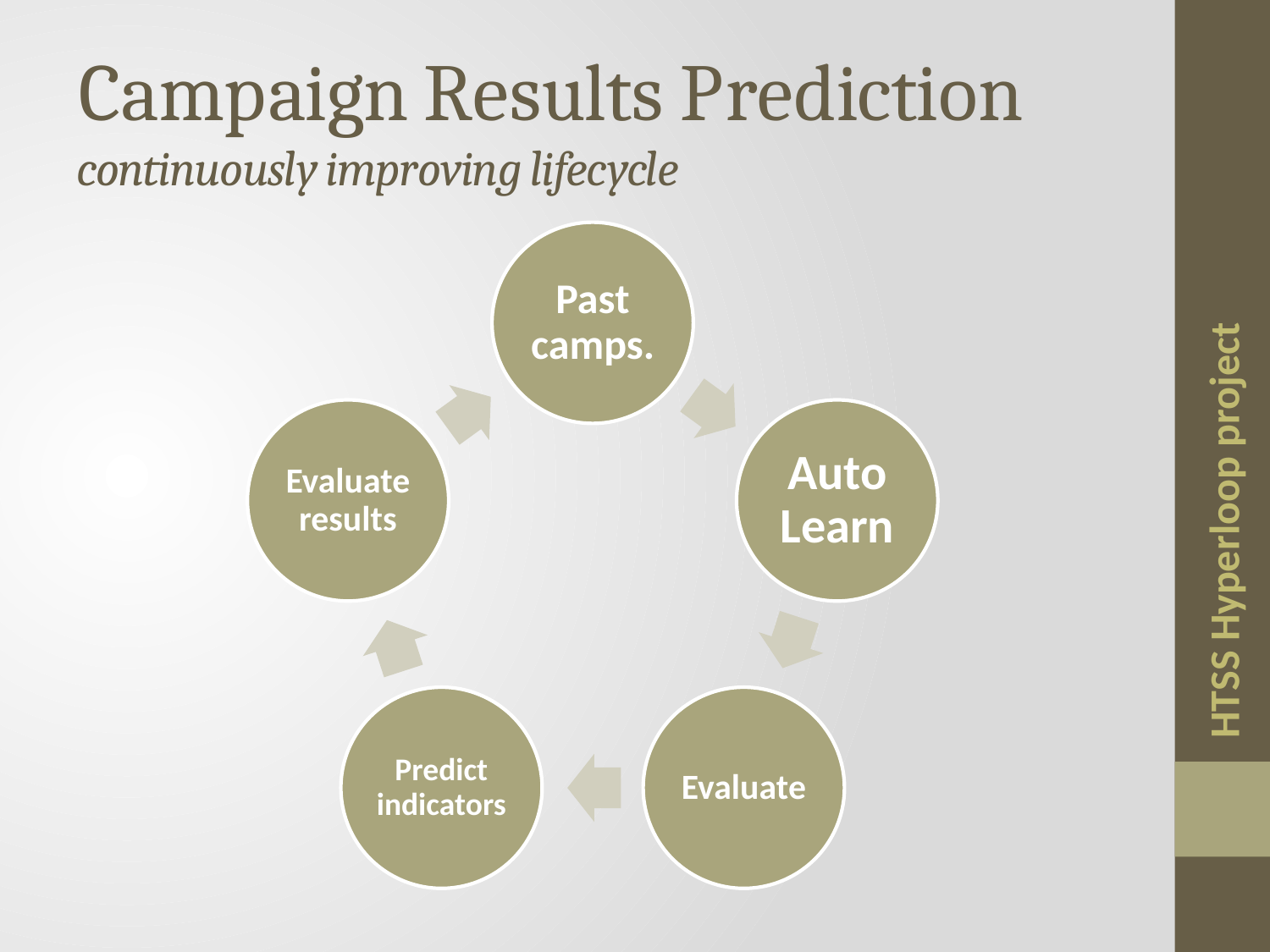

# Campaign Results Prediction continuously improving lifecycle
Past camps.

Auto Learn

Evaluate

Predict indicators

Evaluate results